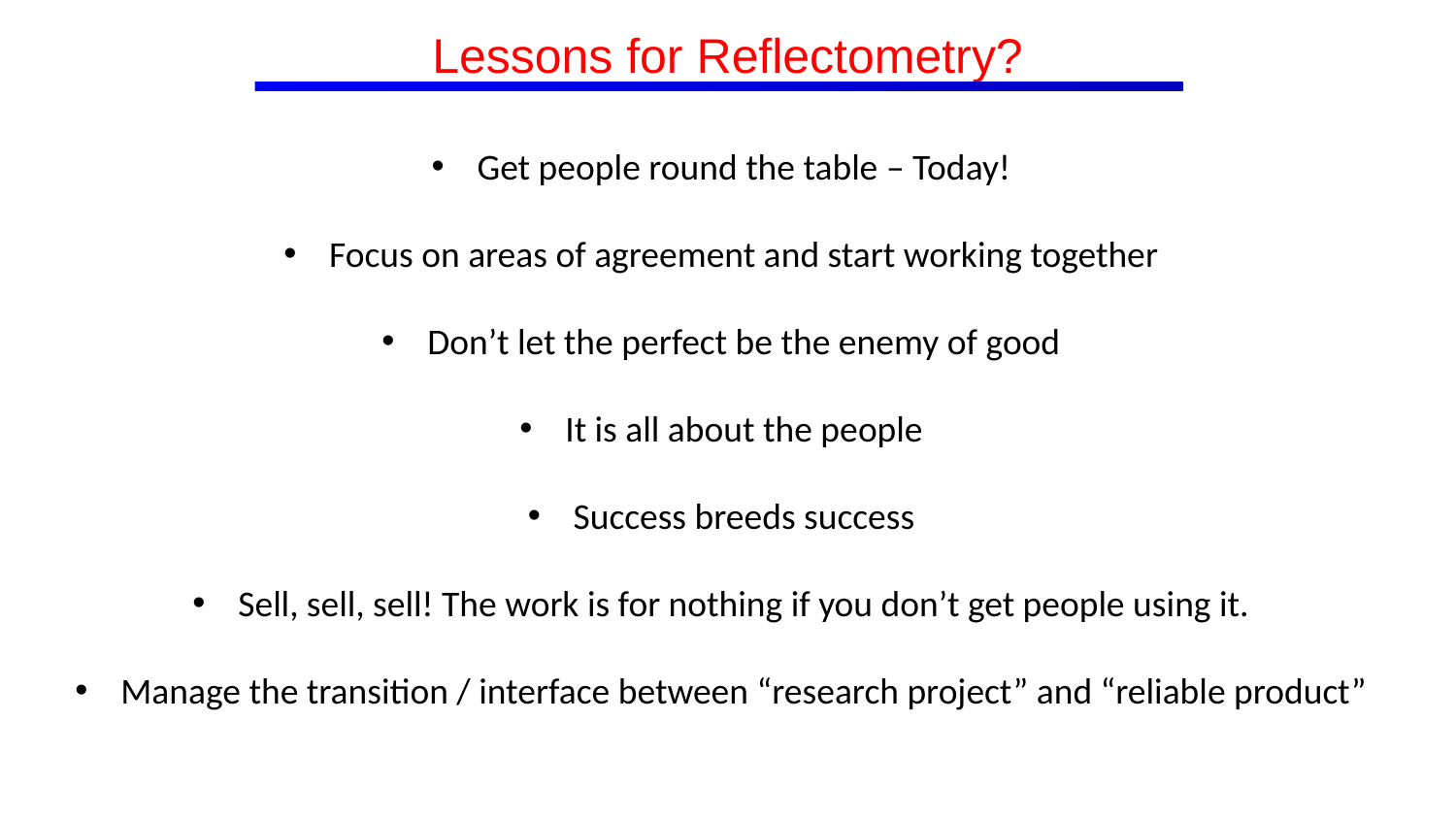

Lessons for Reflectometry?

Get people round the table – Today!

Focus on areas of agreement and start working together

Don’t let the perfect be the enemy of good

It is all about the people

Success breeds success

Sell, sell, sell! The work is for nothing if you don’t get people using it.

Manage the transition / interface between “research project” and “reliable product”